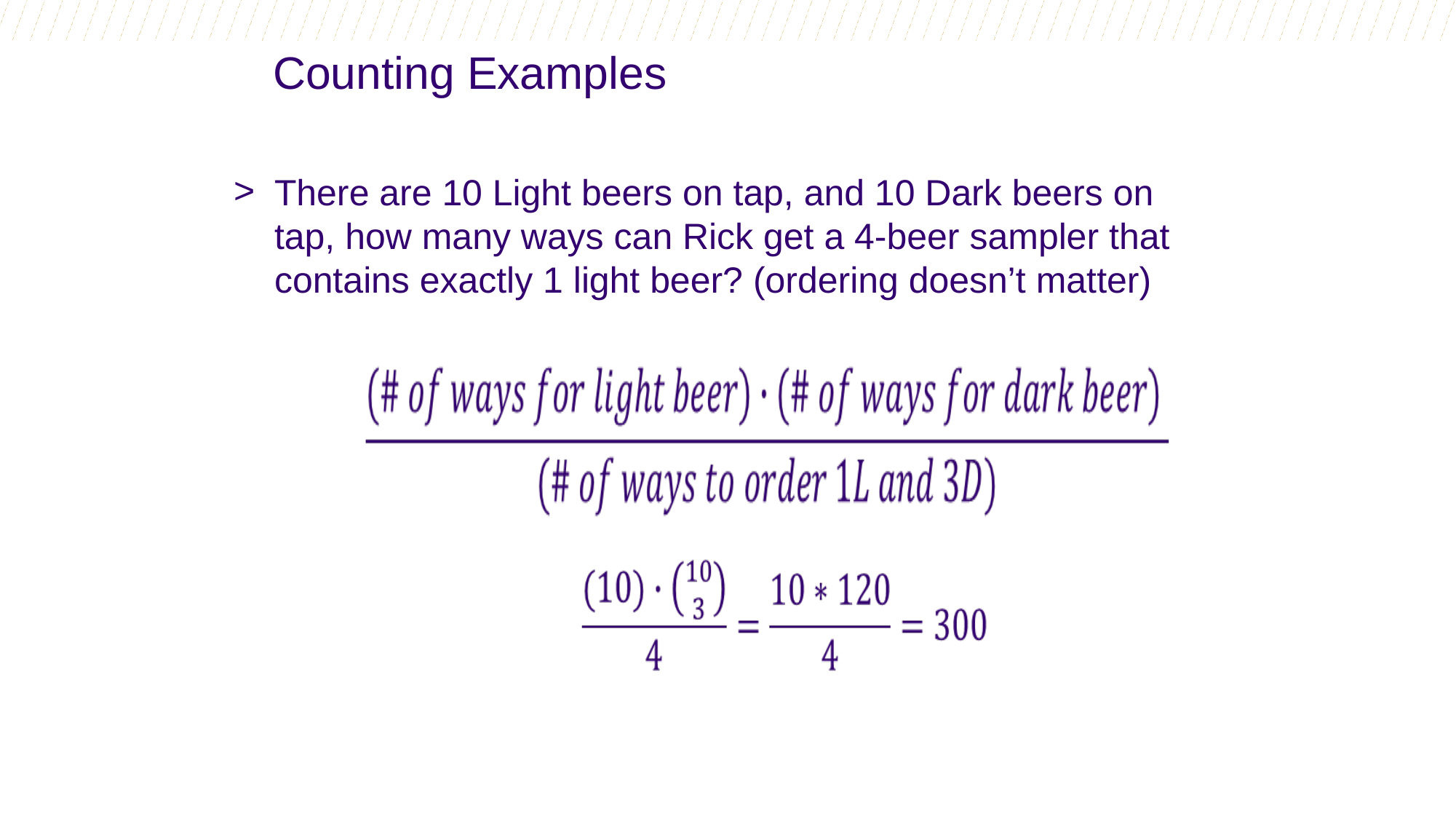

Counting Examples
There are 10 Light beers on tap, and 10 Dark beers on tap, how many ways can Rick get a 4-beer sampler that contains exactly 1 light beer? (ordering doesn’t matter)